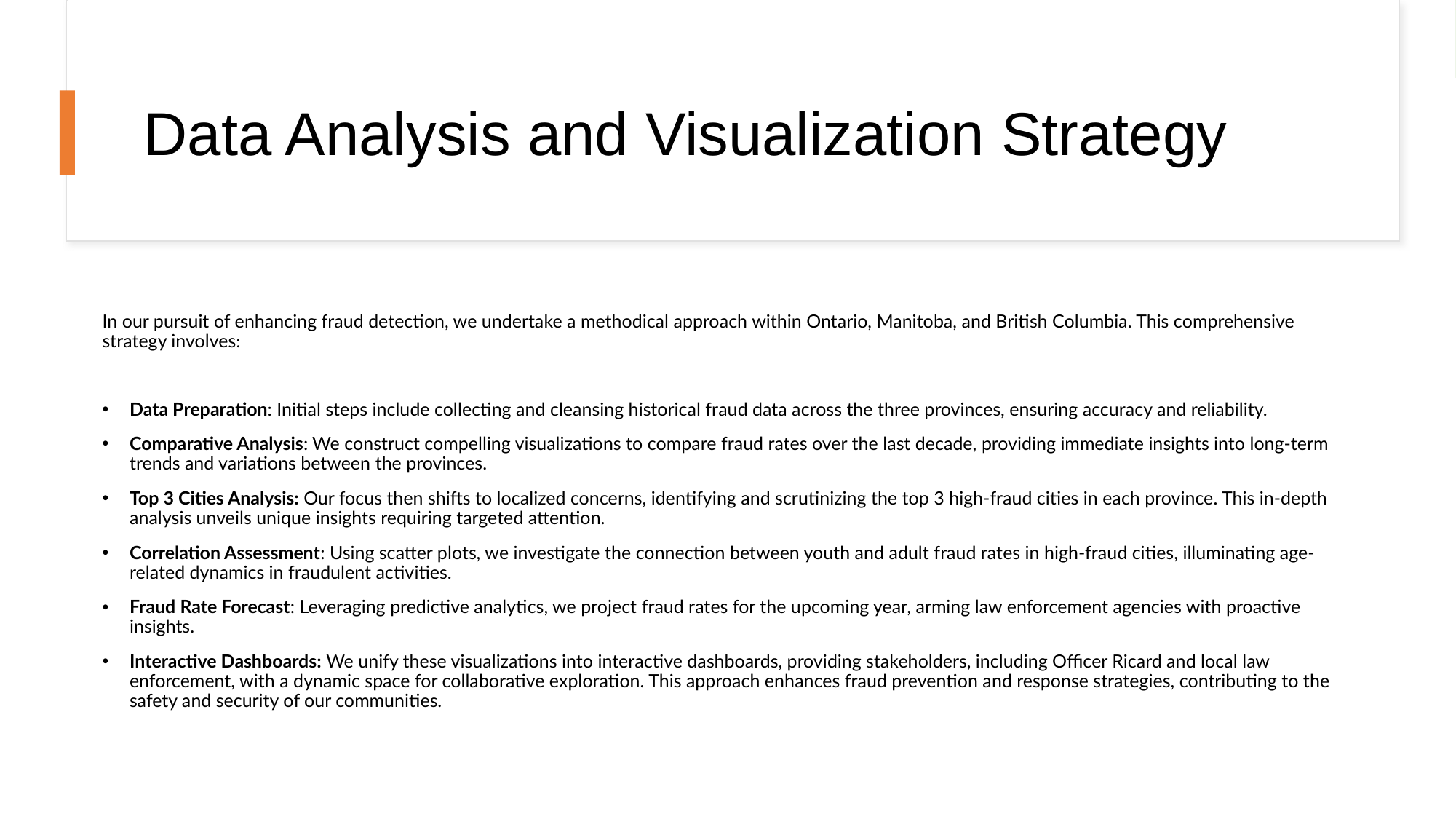

# Data Analysis and Visualization Strategy

In our pursuit of enhancing fraud detection, we undertake a methodical approach within Ontario, Manitoba, and British Columbia. This comprehensive strategy involves:

Data Preparation: Initial steps include collecting and cleansing historical fraud data across the three provinces, ensuring accuracy and reliability.
Comparative Analysis: We construct compelling visualizations to compare fraud rates over the last decade, providing immediate insights into long-term trends and variations between the provinces.
Top 3 Cities Analysis: Our focus then shifts to localized concerns, identifying and scrutinizing the top 3 high-fraud cities in each province. This in-depth analysis unveils unique insights requiring targeted attention.
Correlation Assessment: Using scatter plots, we investigate the connection between youth and adult fraud rates in high-fraud cities, illuminating age-related dynamics in fraudulent activities.
Fraud Rate Forecast: Leveraging predictive analytics, we project fraud rates for the upcoming year, arming law enforcement agencies with proactive insights.
Interactive Dashboards: We unify these visualizations into interactive dashboards, providing stakeholders, including Officer Ricard and local law enforcement, with a dynamic space for collaborative exploration. This approach enhances fraud prevention and response strategies, contributing to the safety and security of our communities.